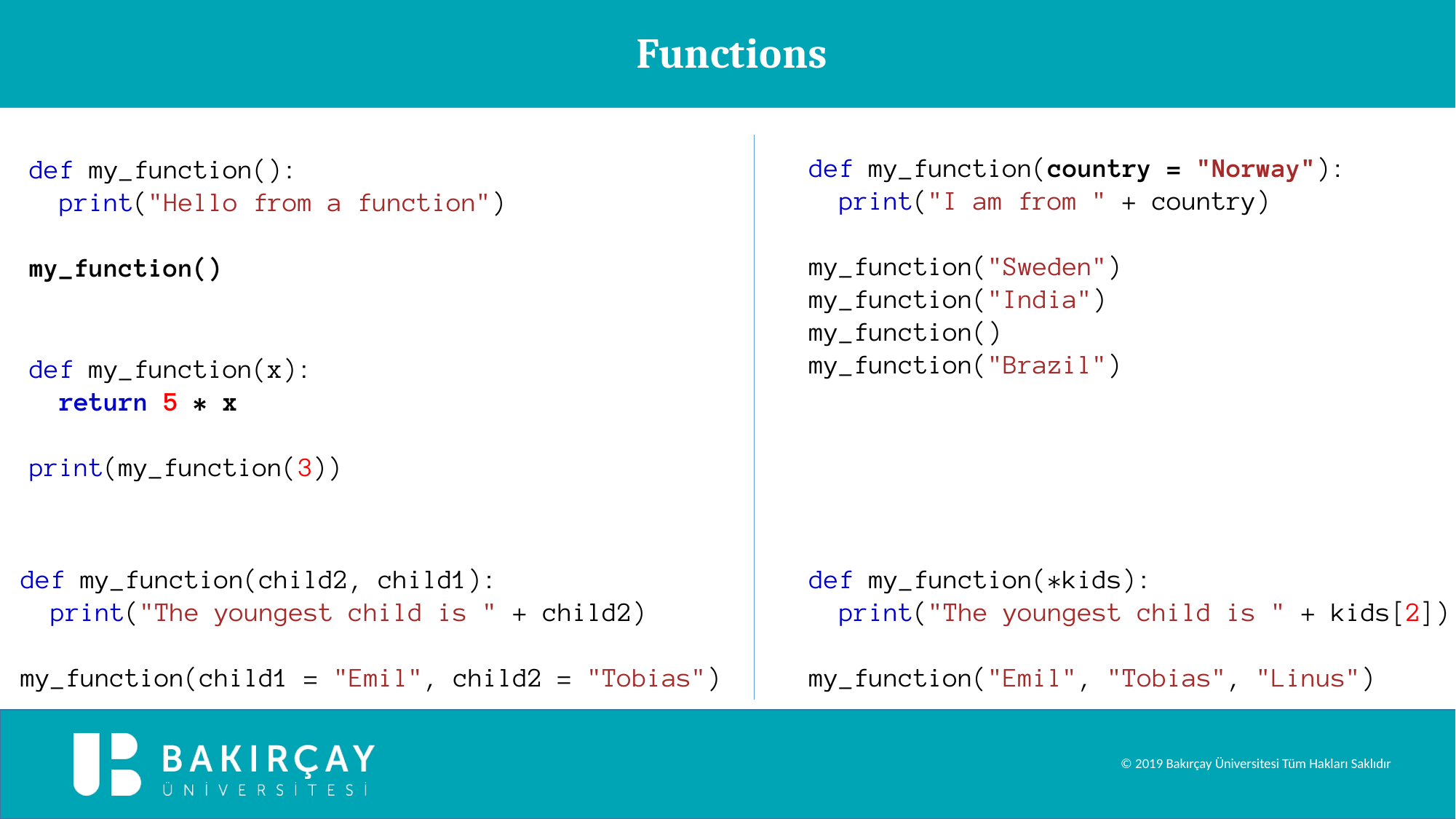

Functions
def my_function(country = "Norway"):
  print("I am from " + country)
my_function("Sweden")
my_function("India")
my_function()
my_function("Brazil")
def my_function():
  print("Hello from a function")
my_function()

def my_function(x):
  return 5 * x
print(my_function(3))
def my_function(child2, child1):
  print("The youngest child is " + child2)
my_function(child1 = "Emil", child2 = "Tobias")
def my_function(*kids):
  print("The youngest child is " + kids[2])
my_function("Emil", "Tobias", "Linus")